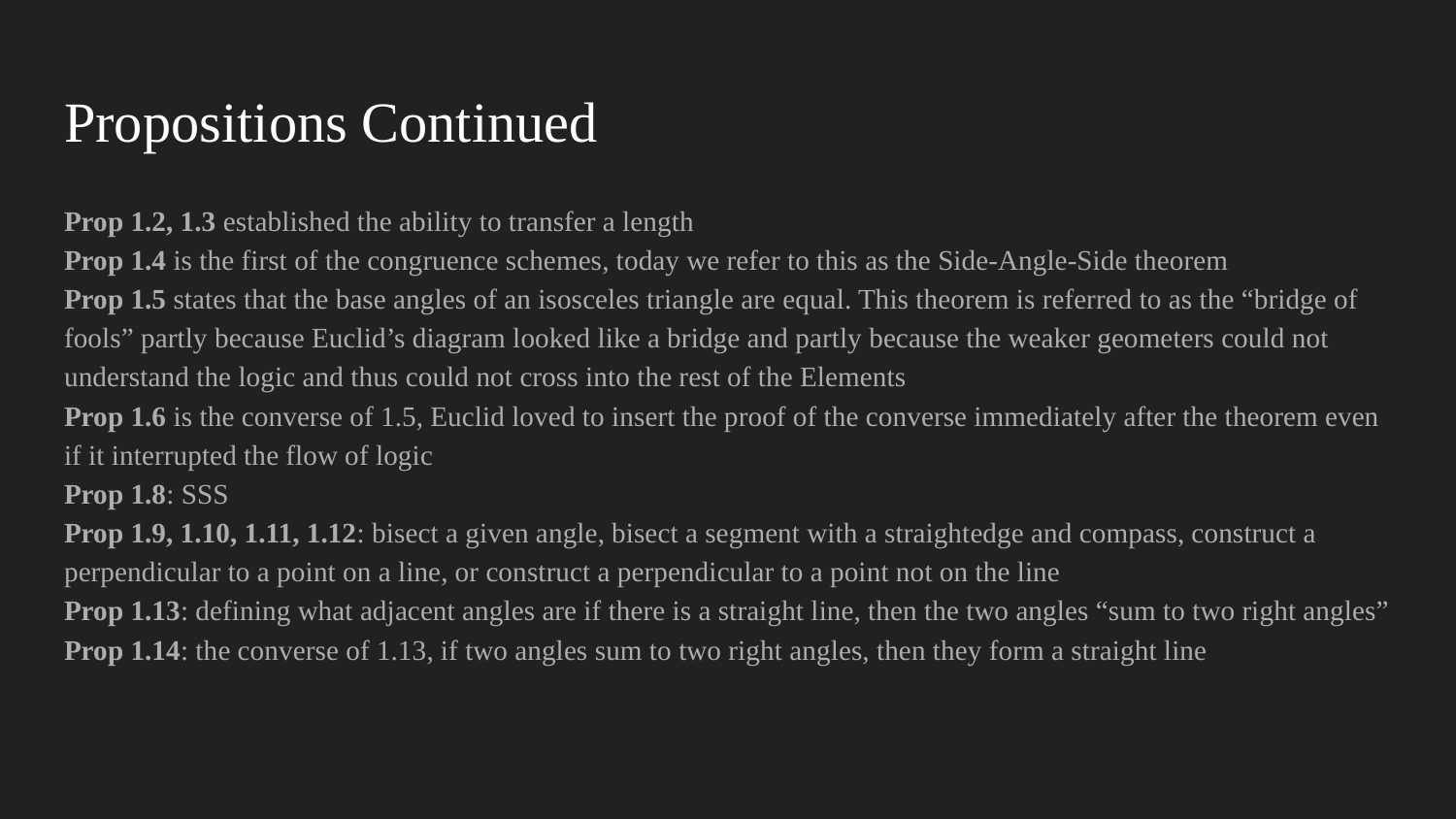

# Propositions Continued
Prop 1.2, 1.3 established the ability to transfer a length
Prop 1.4 is the first of the congruence schemes, today we refer to this as the Side-Angle-Side theorem
Prop 1.5 states that the base angles of an isosceles triangle are equal. This theorem is referred to as the “bridge of fools” partly because Euclid’s diagram looked like a bridge and partly because the weaker geometers could not understand the logic and thus could not cross into the rest of the Elements
Prop 1.6 is the converse of 1.5, Euclid loved to insert the proof of the converse immediately after the theorem even if it interrupted the flow of logic
Prop 1.8: SSS
Prop 1.9, 1.10, 1.11, 1.12: bisect a given angle, bisect a segment with a straightedge and compass, construct a perpendicular to a point on a line, or construct a perpendicular to a point not on the line
Prop 1.13: defining what adjacent angles are if there is a straight line, then the two angles “sum to two right angles”
Prop 1.14: the converse of 1.13, if two angles sum to two right angles, then they form a straight line